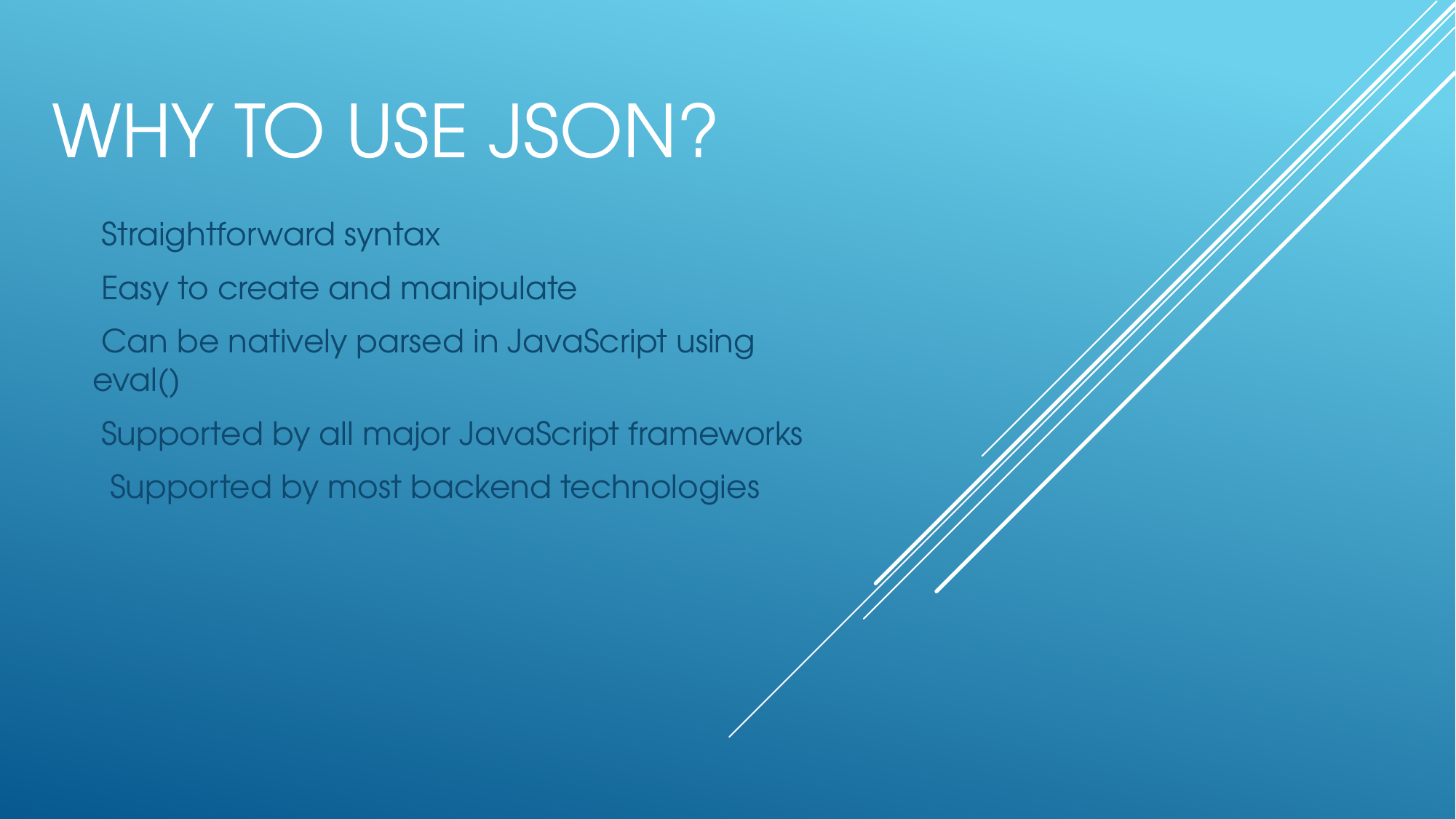

# Why to use json?
 Straightforward syntax
 Easy to create and manipulate
 Can be natively parsed in JavaScript using eval()
 Supported by all major JavaScript frameworks
  Supported by most backend technologies